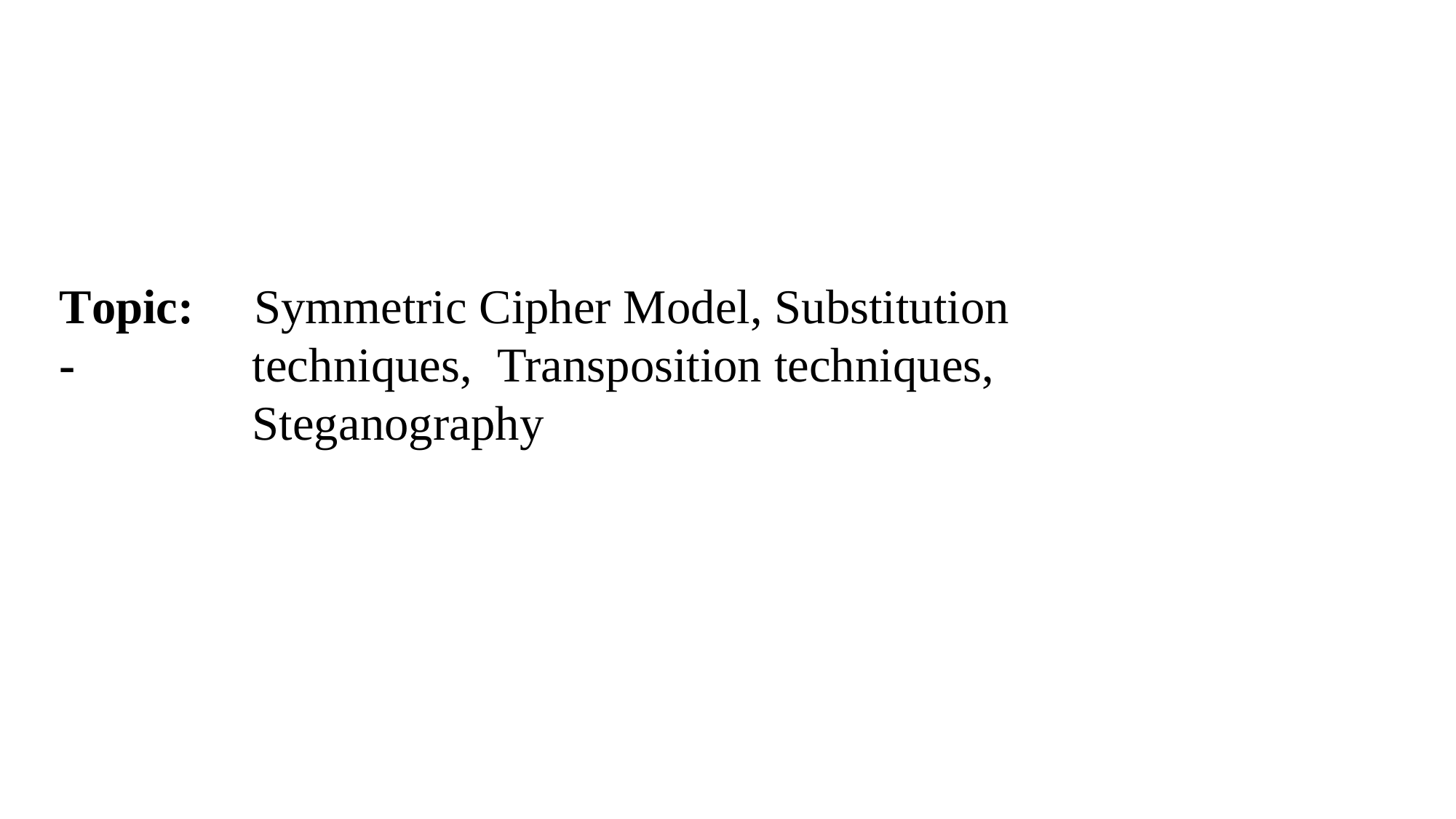

Topic:-
Symmetric Cipher Model, Substitution techniques,  Transposition techniques, Steganography